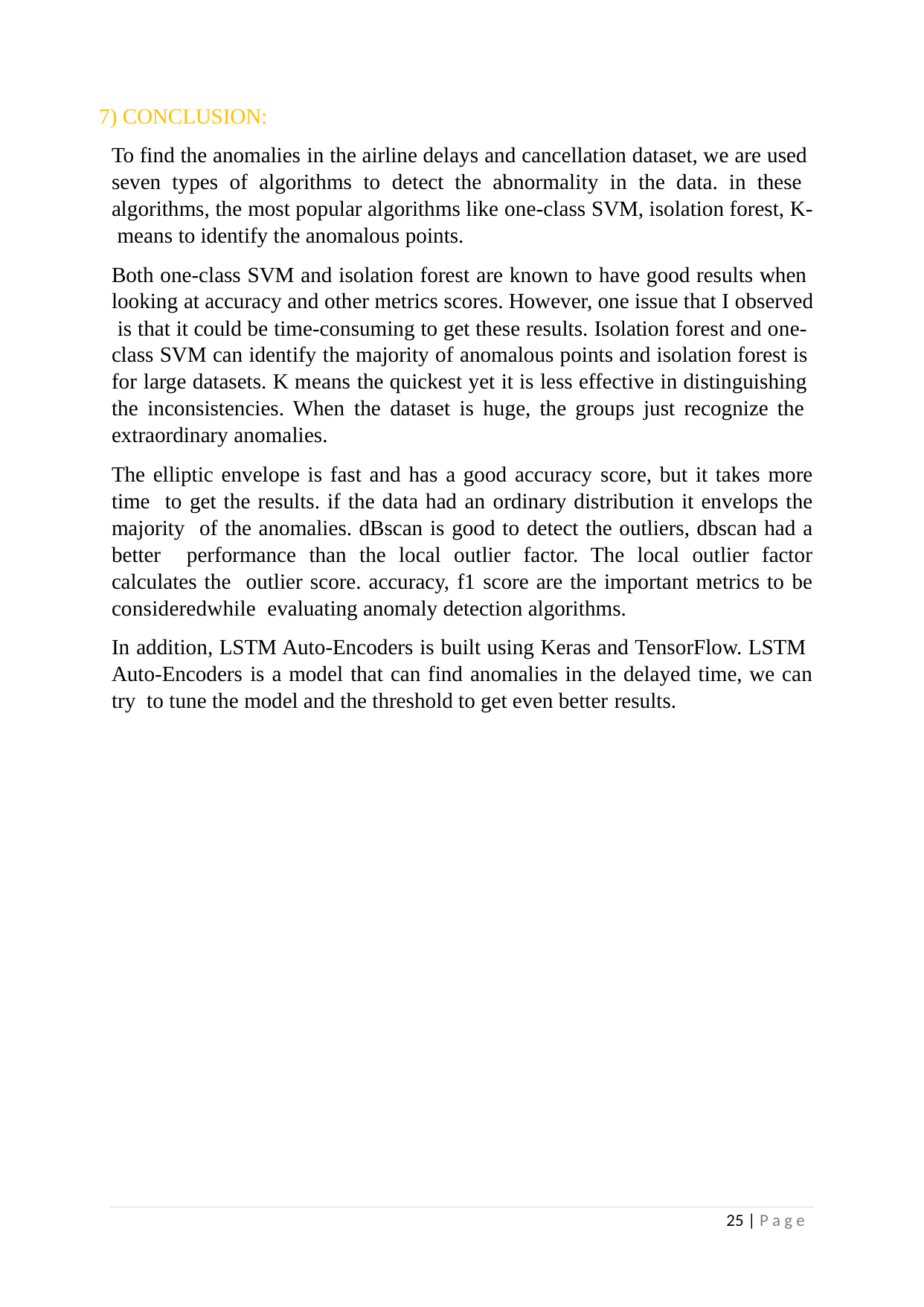

7) CONCLUSION:
To find the anomalies in the airline delays and cancellation dataset, we are used  seven types of algorithms to detect the abnormality in the data. in these  algorithms, the most popular algorithms like one-class SVM, isolation forest, K-  means to identify the anomalous points.
Both one-class SVM and isolation forest are known to have good results when  looking at accuracy and other metrics scores. However, one issue that I observed  is that it could be time-consuming to get these results. Isolation forest and one-  class SVM can identify the majority of anomalous points and isolation forest is  for large datasets. K means the quickest yet it is less effective in distinguishing  the inconsistencies. When the dataset is huge, the groups just recognize the  extraordinary anomalies.
The elliptic envelope is fast and has a good accuracy score, but it takes more time  to get the results. if the data had an ordinary distribution it envelops the majority  of the anomalies. dBscan is good to detect the outliers, dbscan had a better  performance than the local outlier factor. The local outlier factor calculates the  outlier score. accuracy, f1 score are the important metrics to be consideredwhile  evaluating anomaly detection algorithms.
In addition, LSTM Auto-Encoders is built using Keras and TensorFlow. LSTM  Auto-Encoders is a model that can find anomalies in the delayed time, we can try  to tune the model and the threshold to get even better results.
25 | P a g e